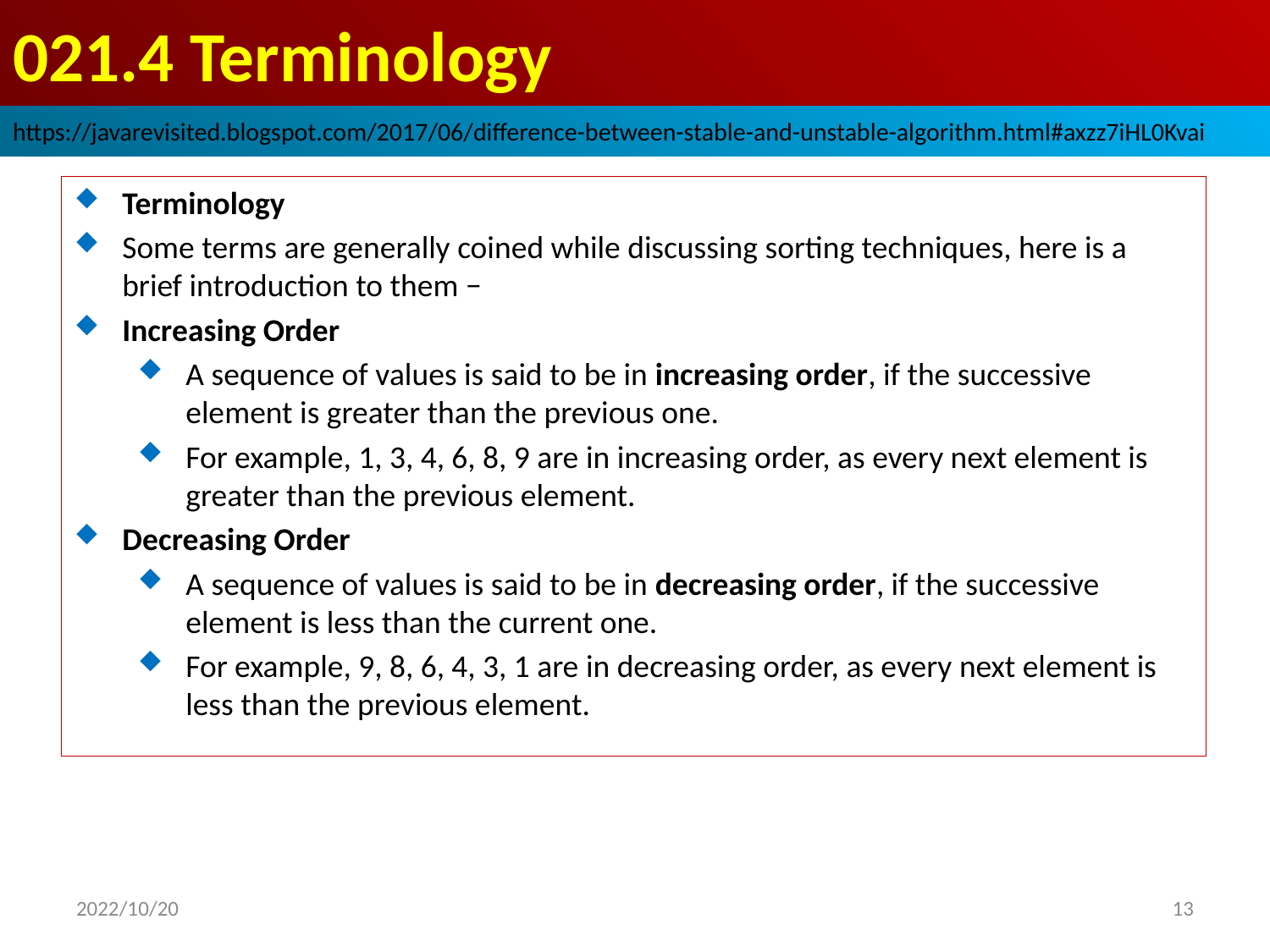

# 021.4 Terminology
https://javarevisited.blogspot.com/2017/06/difference-between-stable-and-unstable-algorithm.html#axzz7iHL0Kvai
Terminology
Some terms are generally coined while discussing sorting techniques, here is a brief introduction to them −
Increasing Order
A sequence of values is said to be in increasing order, if the successive element is greater than the previous one.
For example, 1, 3, 4, 6, 8, 9 are in increasing order, as every next element is greater than the previous element.
Decreasing Order
A sequence of values is said to be in decreasing order, if the successive element is less than the current one.
For example, 9, 8, 6, 4, 3, 1 are in decreasing order, as every next element is less than the previous element.
2022/10/20
13